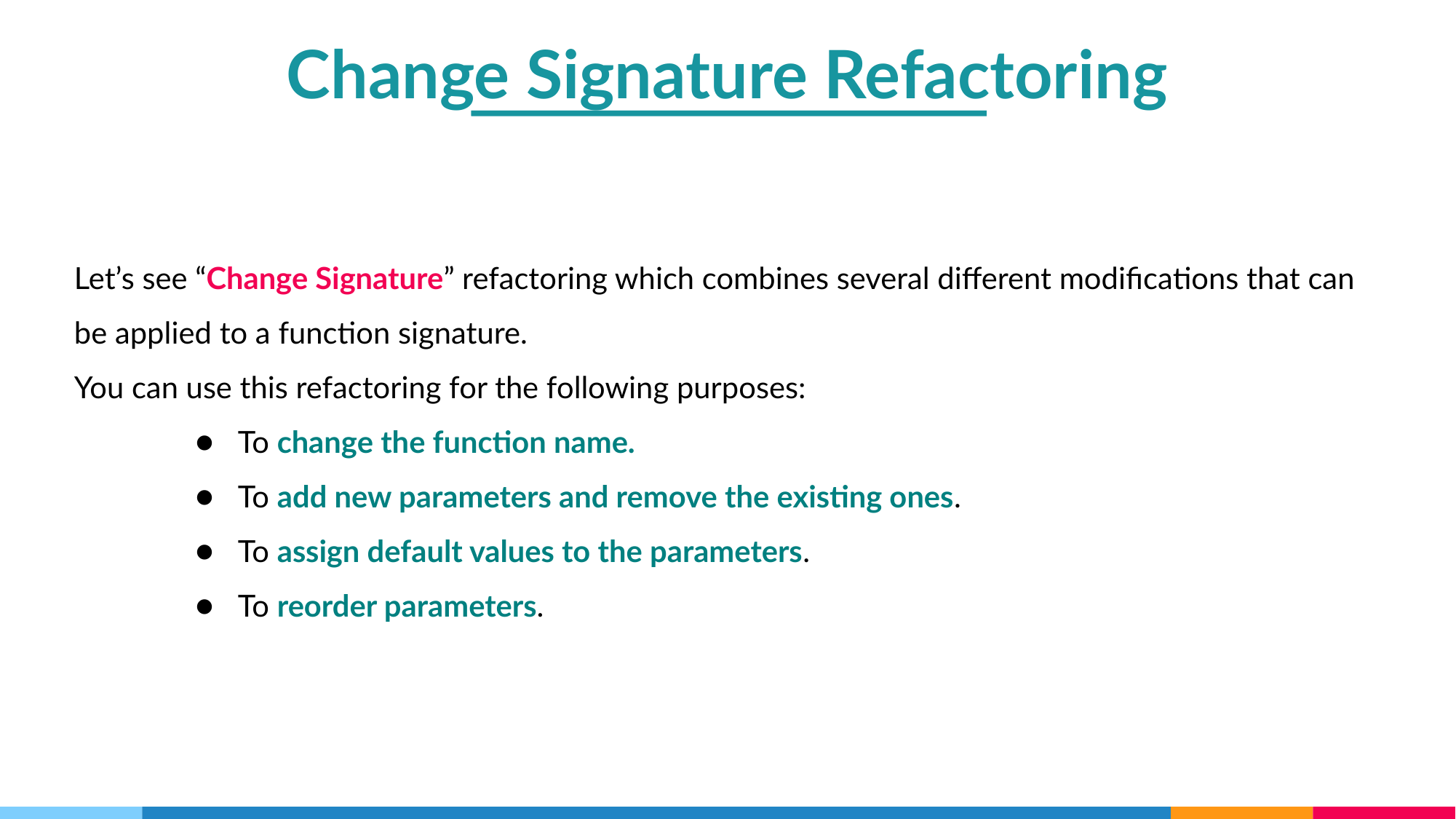

Change Signature Refactoring

Let’s see “Change Signature” refactoring which combines several different modifications that can be applied to a function signature.
You can use this refactoring for the following purposes:
To change the function name.
To add new parameters and remove the existing ones.
To assign default values to the parameters.
To reorder parameters.